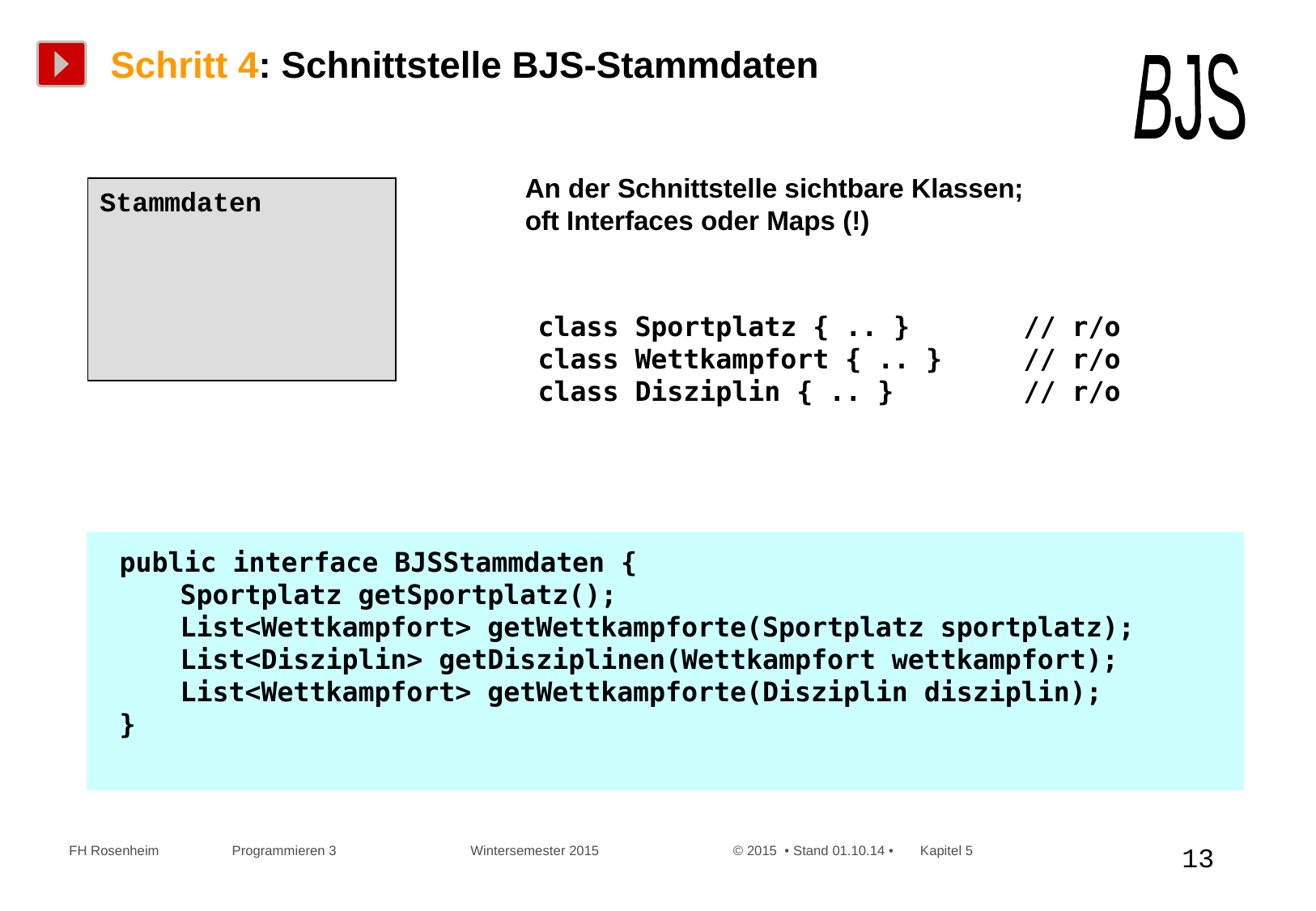

# Schritt 4: Schnittstelle BJS-Stammdaten
BJS
An der Schnittstelle sichtbare Klassen;
oft Interfaces oder Maps (!)
Stammdaten
class Sportplatz { .. }      	// r/o
class Wettkampfort { .. }	// r/o
class Disziplin { .. }		// r/o

public interface BJSStammdaten {
Sportplatz getSportplatz();
List<Wettkampfort> getWettkampforte(Sportplatz sportplatz);
List<Disziplin> getDisziplinen(Wettkampfort wettkampfort);
List<Wettkampfort> getWettkampforte(Disziplin disziplin);
}
     FH Rosenheim                   Programmieren 3                                   Wintersemester 2015                                   © 2015  • Stand 01.10.14 •       Kapitel 5